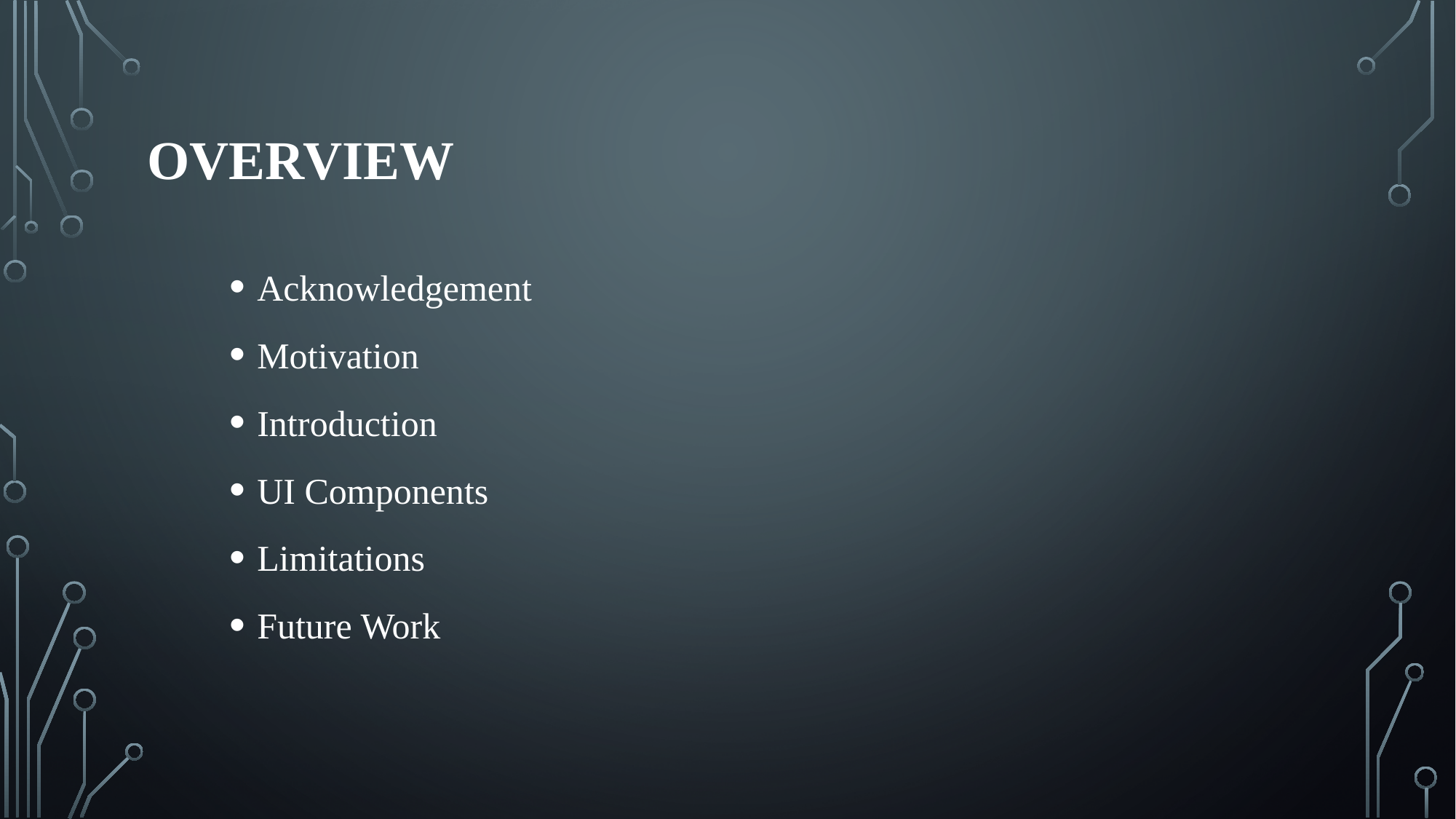

# Overview
Acknowledgement
Motivation
Introduction
UI Components
Limitations
Future Work